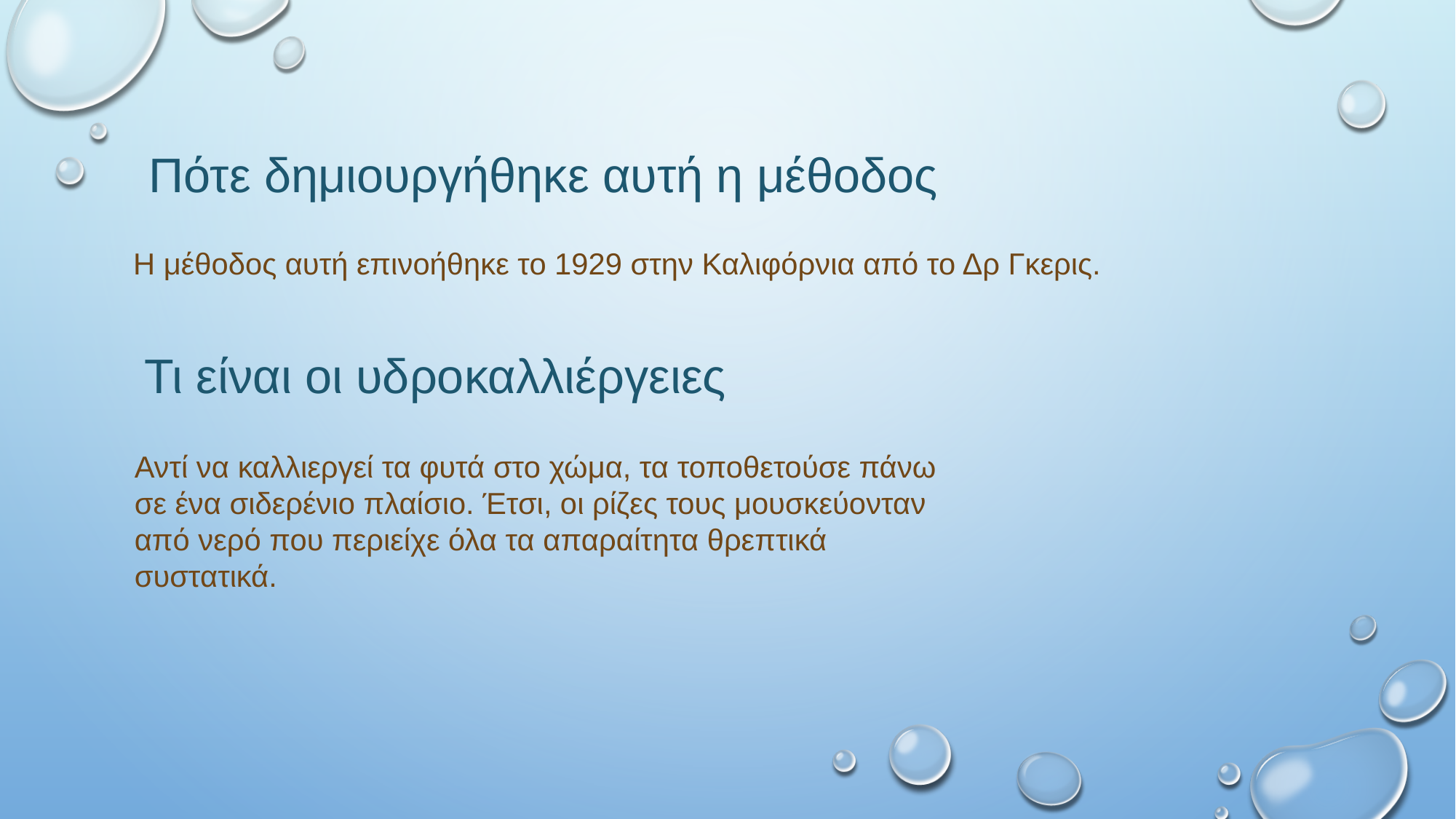

Πότε δημιουργήθηκε αυτή η μέθοδος
Η μέθοδος αυτή επινοήθηκε το 1929 στην Καλιφόρνια από το Δρ Γκερις.
Τι είναι οι υδροκαλλιέργειες
Αντί να καλλιεργεί τα φυτά στο χώμα, τα τοποθετούσε πάνω σε ένα σιδερένιο πλαίσιο. Έτσι, οι ρίζες τους μουσκεύονταν από νερό που περιείχε όλα τα απαραίτητα θρεπτικά συστατικά.